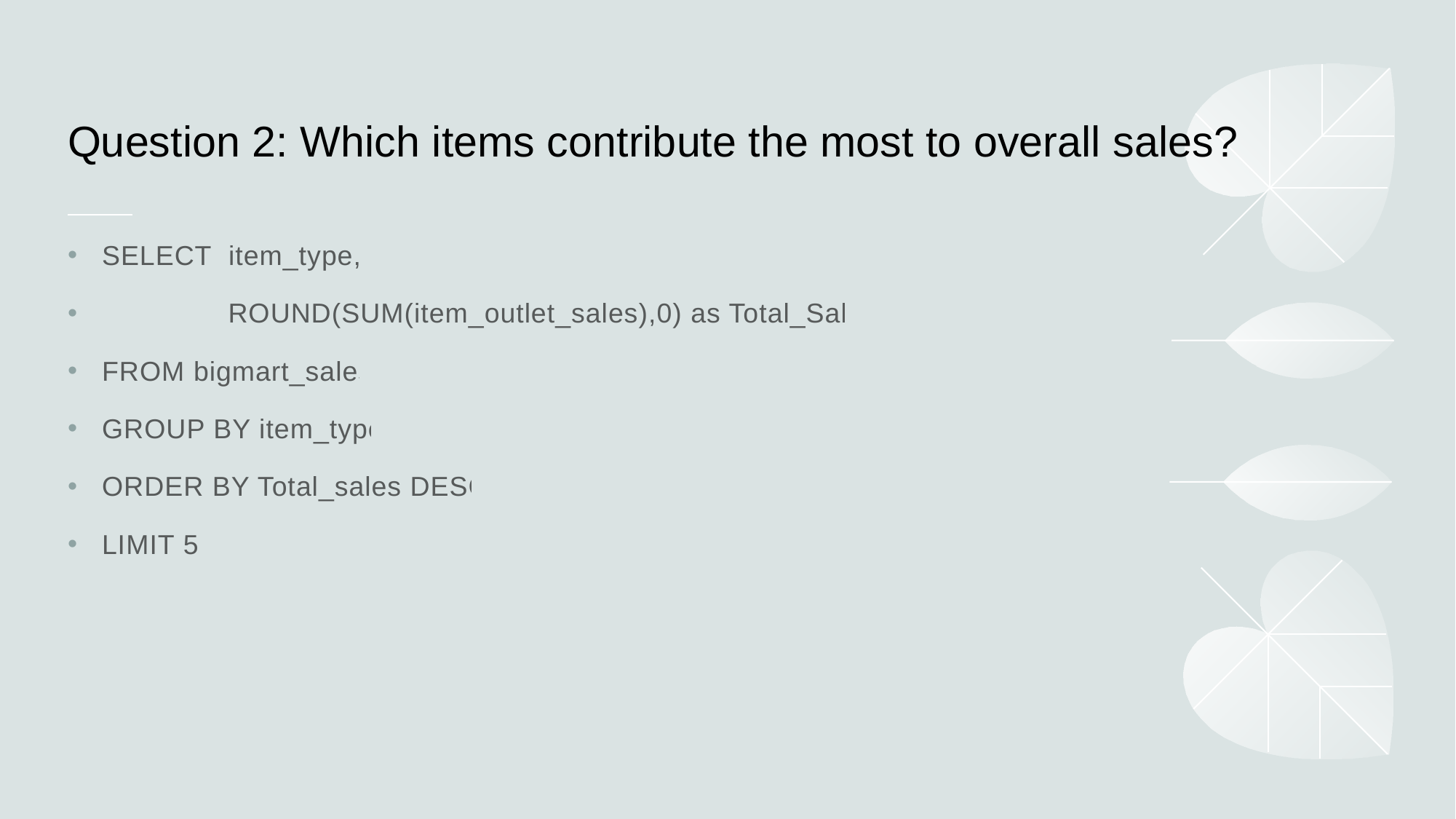

# Question 2: Which items contribute the most to overall sales?
SELECT  item_type,
               ROUND(SUM(item_outlet_sales),0) as Total_Sales
FROM bigmart_sales
GROUP BY item_type
ORDER BY Total_sales DESC
LIMIT 5;